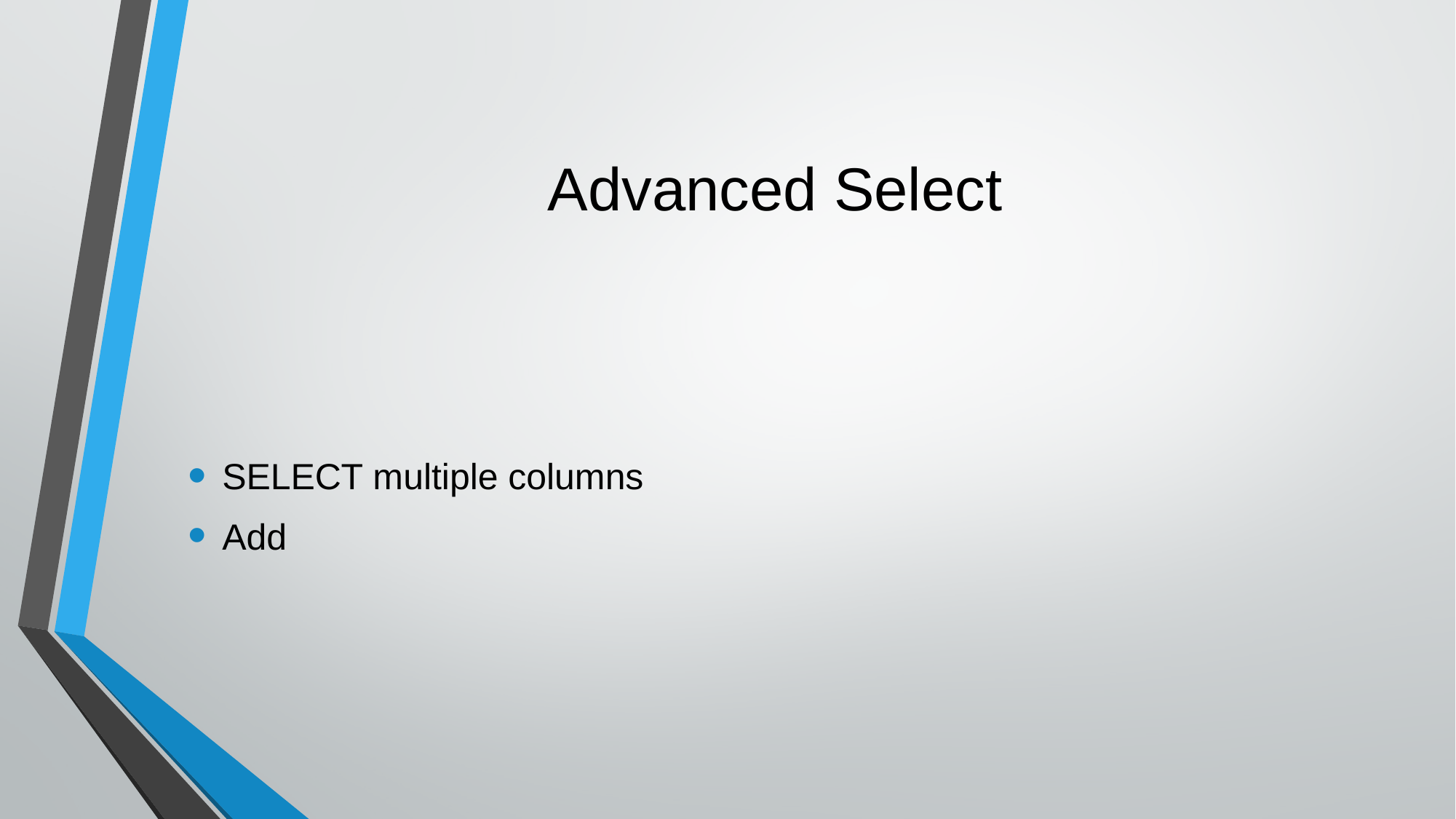

# Advanced Select
SELECT multiple columns
Add